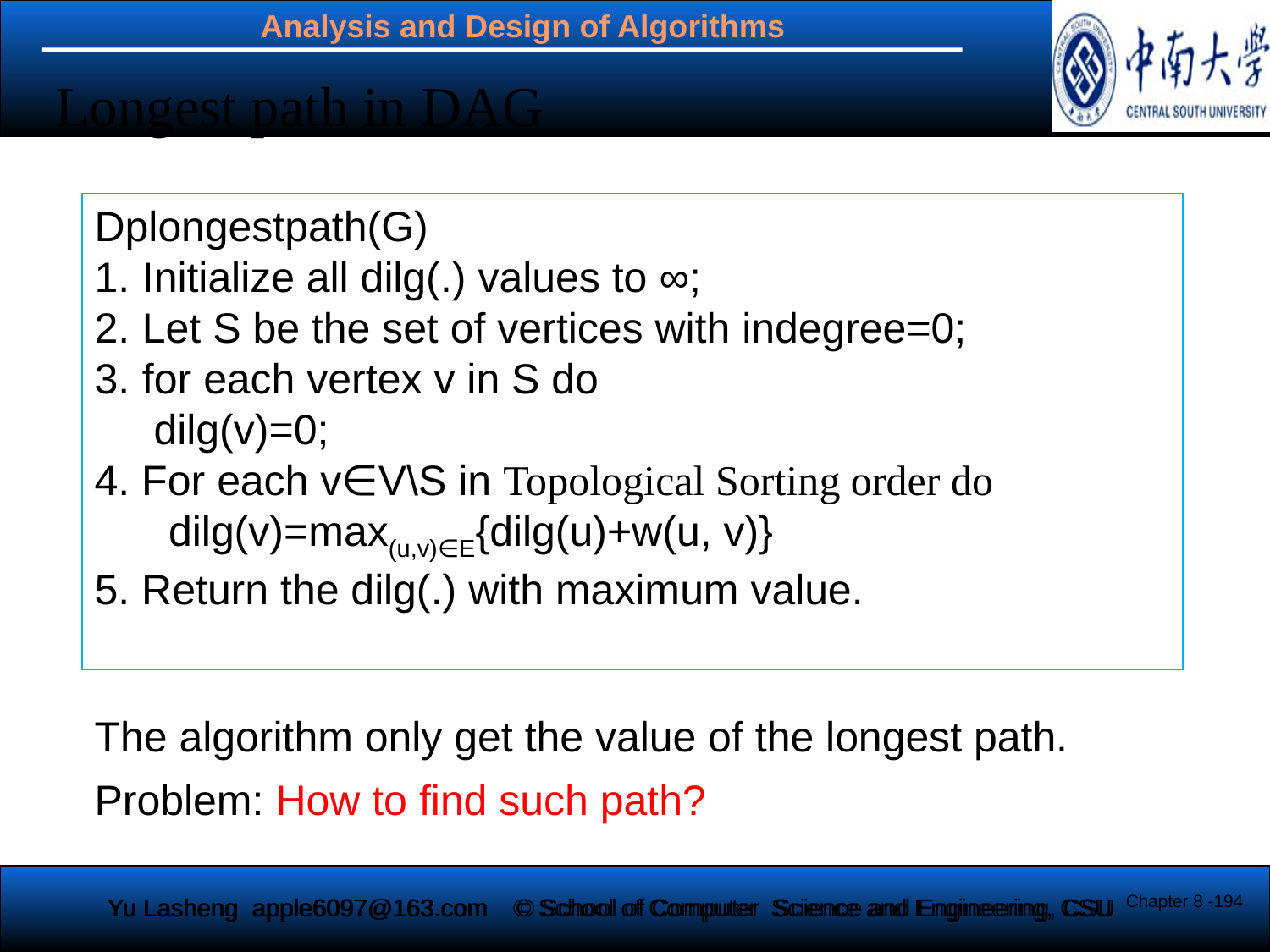

Longest path in DAG
Dplongestpath(G)
Initialize all dilg(.) values to ∞;
Let S be the set of vertices with indegree=0;
for each vertex v in S do
     dilg(v)=0;
4. For each v∈V\S in Topological Sorting order do
       dilg(v)=max(u,v)∈E{dilg(u)+w(u, v)}
5. Return the dilg(.) with maximum value.

The algorithm only get the value of the longest path.
Problem: How to find such path?
Chapter 8 -194
Yu Lasheng  apple6097@163.com

© School of Computer  Science and Engineering, CSU